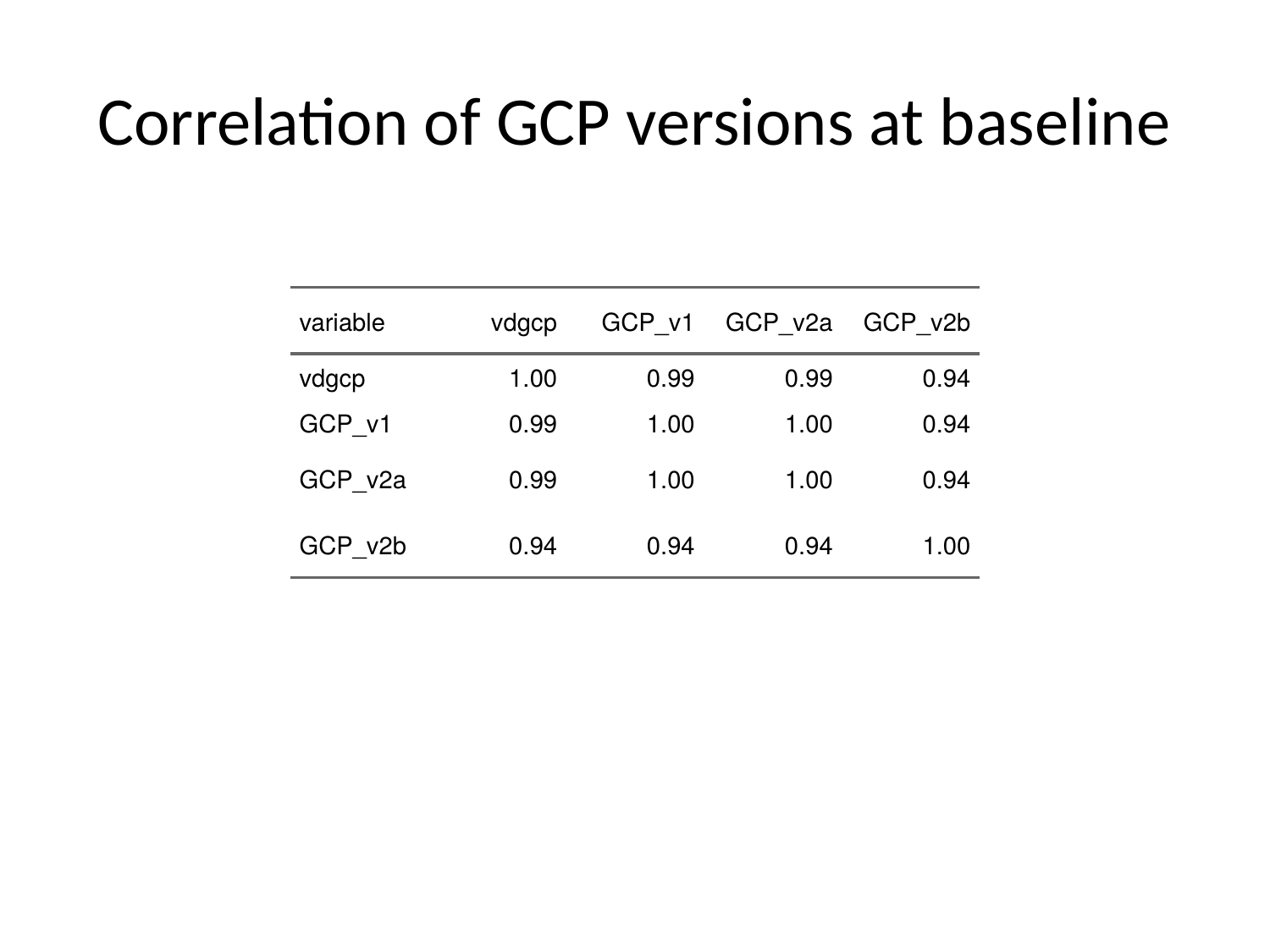

# Correlation of GCP versions at baseline
| variable | vdgcp | GCP\_v1 | GCP\_v2a | GCP\_v2b |
| --- | --- | --- | --- | --- |
| vdgcp | 1.00 | 0.99 | 0.99 | 0.94 |
| GCP\_v1 | 0.99 | 1.00 | 1.00 | 0.94 |
| GCP\_v2a | 0.99 | 1.00 | 1.00 | 0.94 |
| GCP\_v2b | 0.94 | 0.94 | 0.94 | 1.00 |